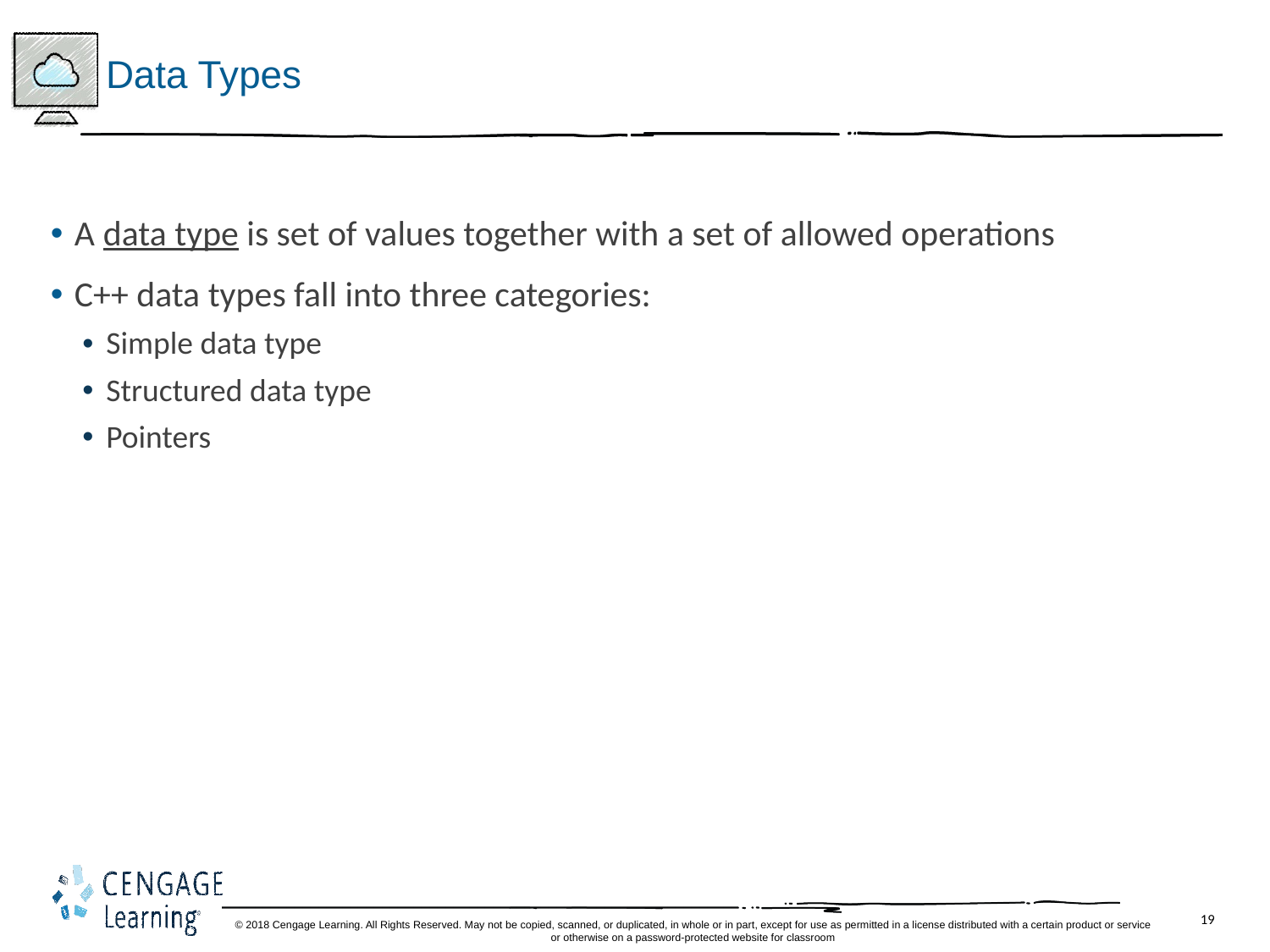

# Data Types
A data type is set of values together with a set of allowed operations
C++ data types fall into three categories:
Simple data type
Structured data type
Pointers